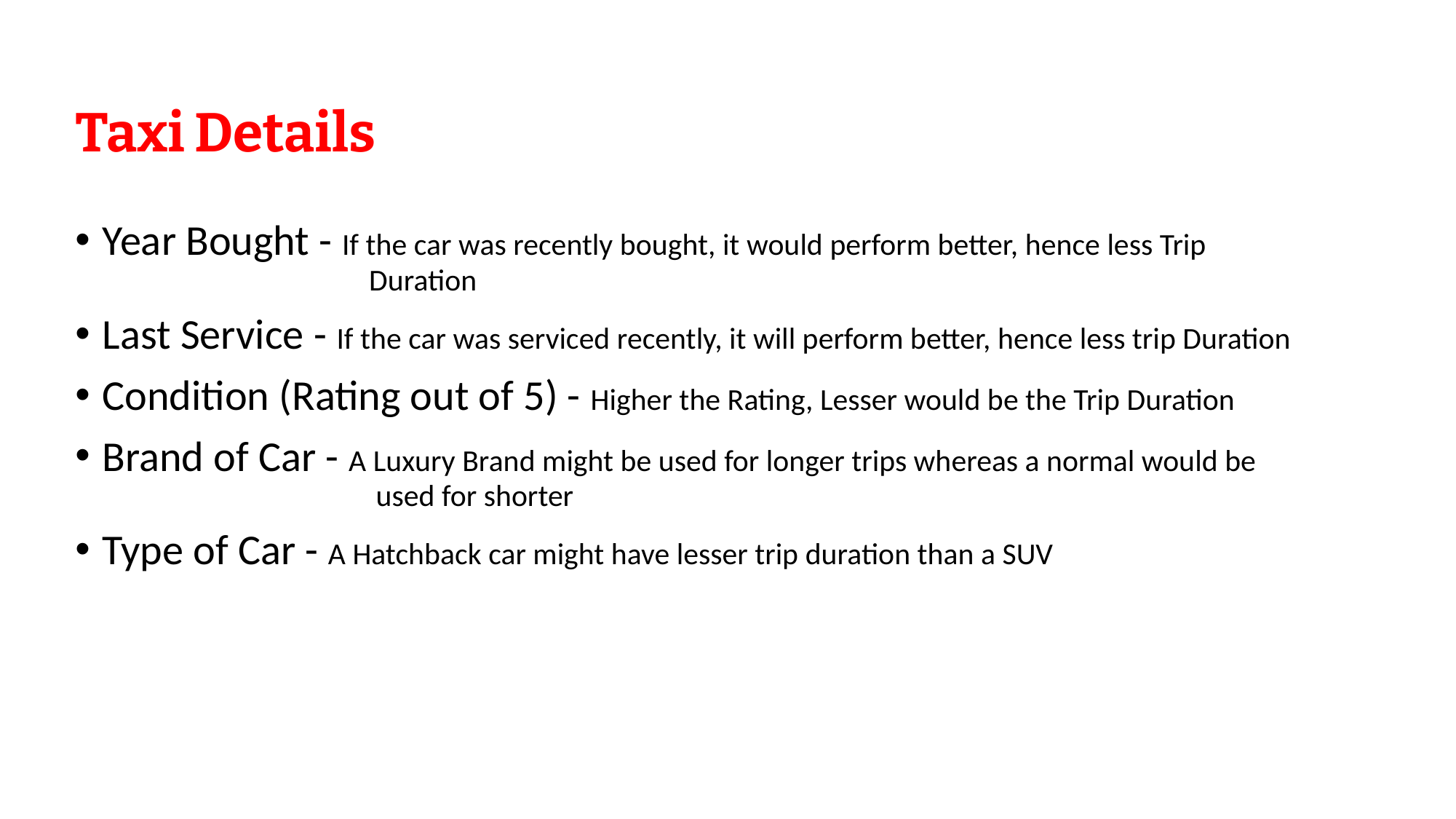

# Taxi Details
Year Bought - If the car was recently bought, it would perform better, hence less Trip 			       Duration
Last Service - If the car was serviced recently, it will perform better, hence less trip Duration
Condition (Rating out of 5) - Higher the Rating, Lesser would be the Trip Duration
Brand of Car - A Luxury Brand might be used for longer trips whereas a normal would be 			        used for shorter
Type of Car - A Hatchback car might have lesser trip duration than a SUV